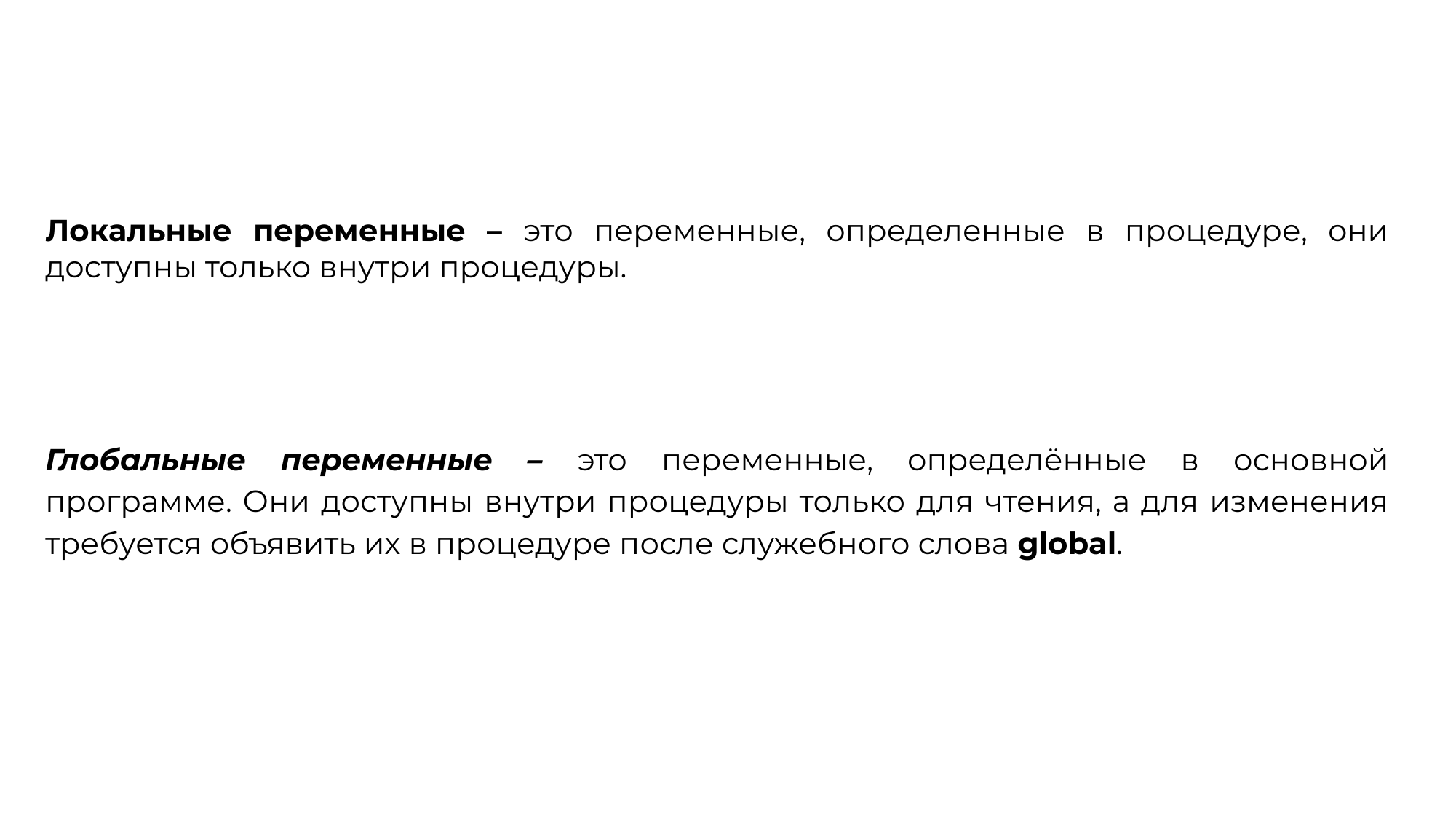

Локальные переменные – это переменные, определенные в процедуре, они доступны только внутри процедуры.
Глобальные переменные – это переменные, определённые в основной программе. Они доступны внутри процедуры только для чтения, а для изменения требуется объявить их в процедуре после служебного слова global.